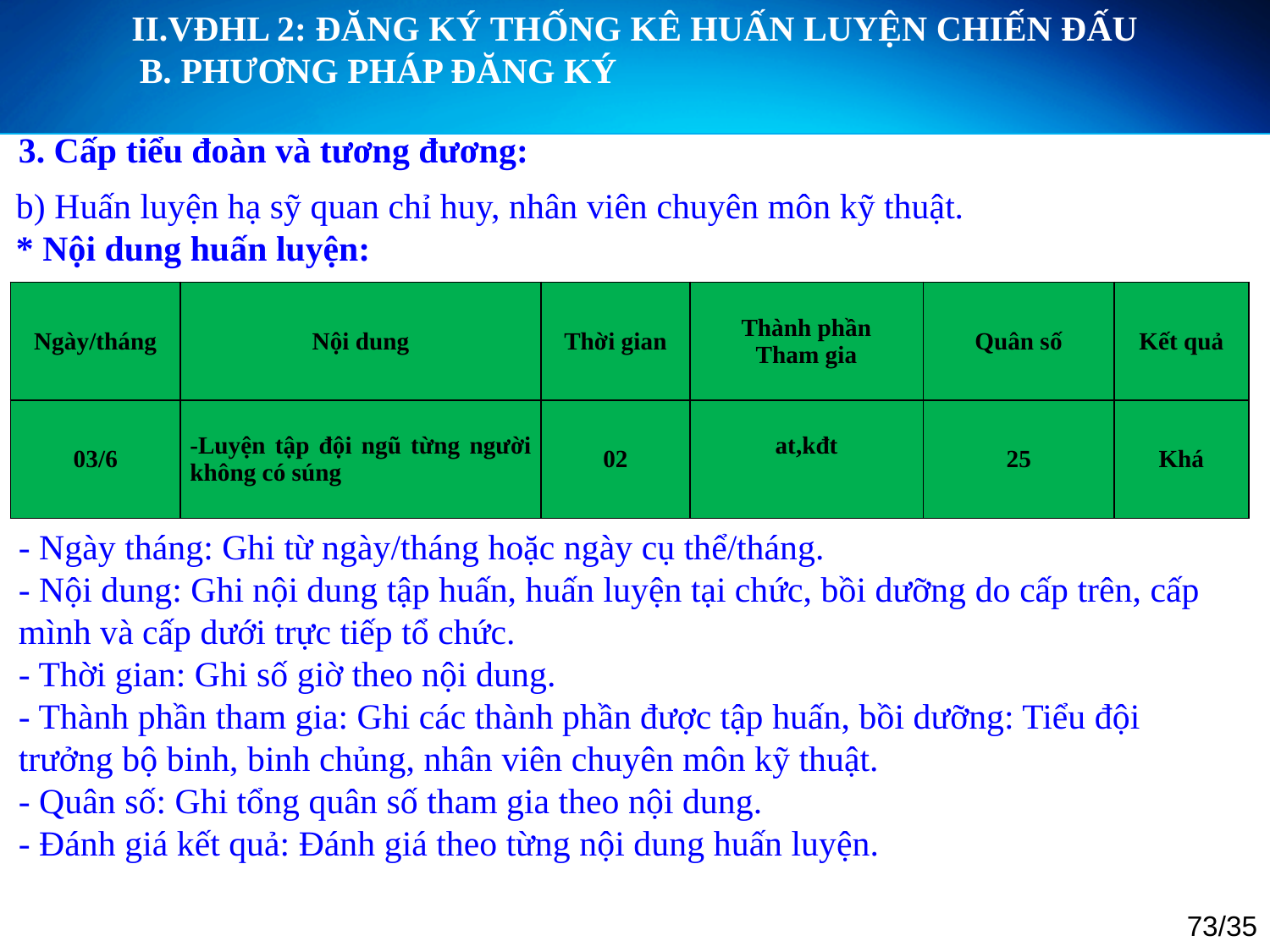

II.VĐHL 2: ĐĂNG KÝ THỐNG KÊ HUẤN LUYỆN CHIẾN ĐẤU
	B. PHƯƠNG PHÁP ĐĂNG KÝ
3. Cấp tiểu đoàn và tương đương:
b) Huấn luyện hạ sỹ quan chỉ huy, nhân viên chuyên môn kỹ thuật.
* Nội dung huấn luyện:
| Ngày/tháng | Nội dung | Thời gian | Thành phần Tham gia | Quân số | Kết quả |
| --- | --- | --- | --- | --- | --- |
| 03/6 | -Luyện tập đội ngũ từng người không có súng | 02 | at,kđt | 25 | Khá |
- Ngày tháng: Ghi từ ngày/tháng hoặc ngày cụ thể/tháng.
- Nội dung: Ghi nội dung tập huấn, huấn luyện tại chức, bồi dưỡng do cấp trên, cấp mình và cấp dưới trực tiếp tổ chức.
- Thời gian: Ghi số giờ theo nội dung.
- Thành phần tham gia: Ghi các thành phần được tập huấn, bồi dưỡng: Tiểu đội trưởng bộ binh, binh chủng, nhân viên chuyên môn kỹ thuật.
- Quân số: Ghi tổng quân số tham gia theo nội dung.
- Đánh giá kết quả: Đánh giá theo từng nội dung huấn luyện.
73/35